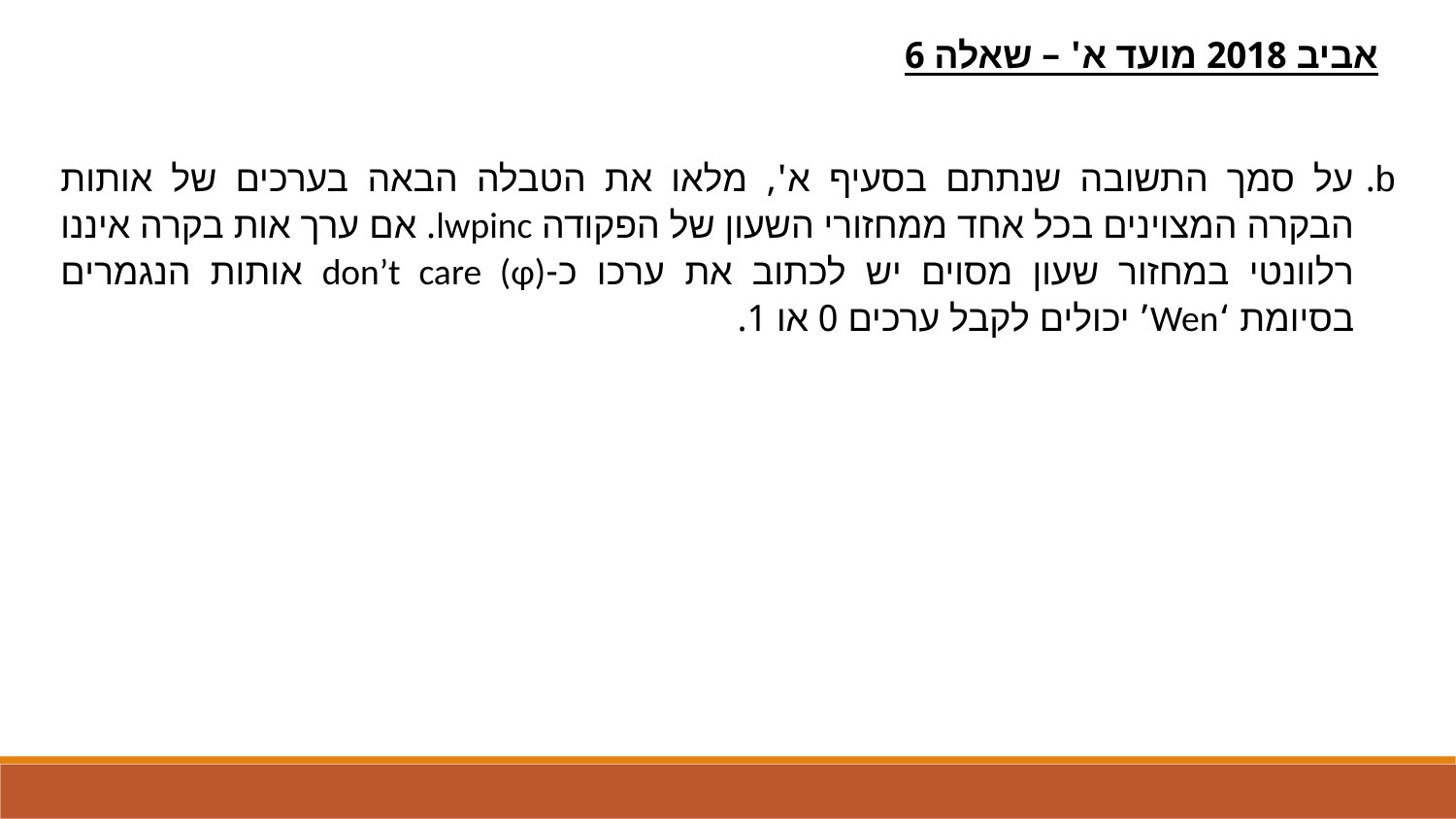

אביב 2018 מועד א' – שאלה 6
על סמך התשובה שנתתם בסעיף א', מלאו את הטבלה הבאה בערכים של אותות הבקרה המצוינים בכל אחד ממחזורי השעון של הפקודה lwpinc. אם ערך אות בקרה איננו רלוונטי במחזור שעון מסוים יש לכתוב את ערכו כ-don’t care (φ) אותות הנגמרים בסיומת ‘Wen’ יכולים לקבל ערכים 0 או 1.